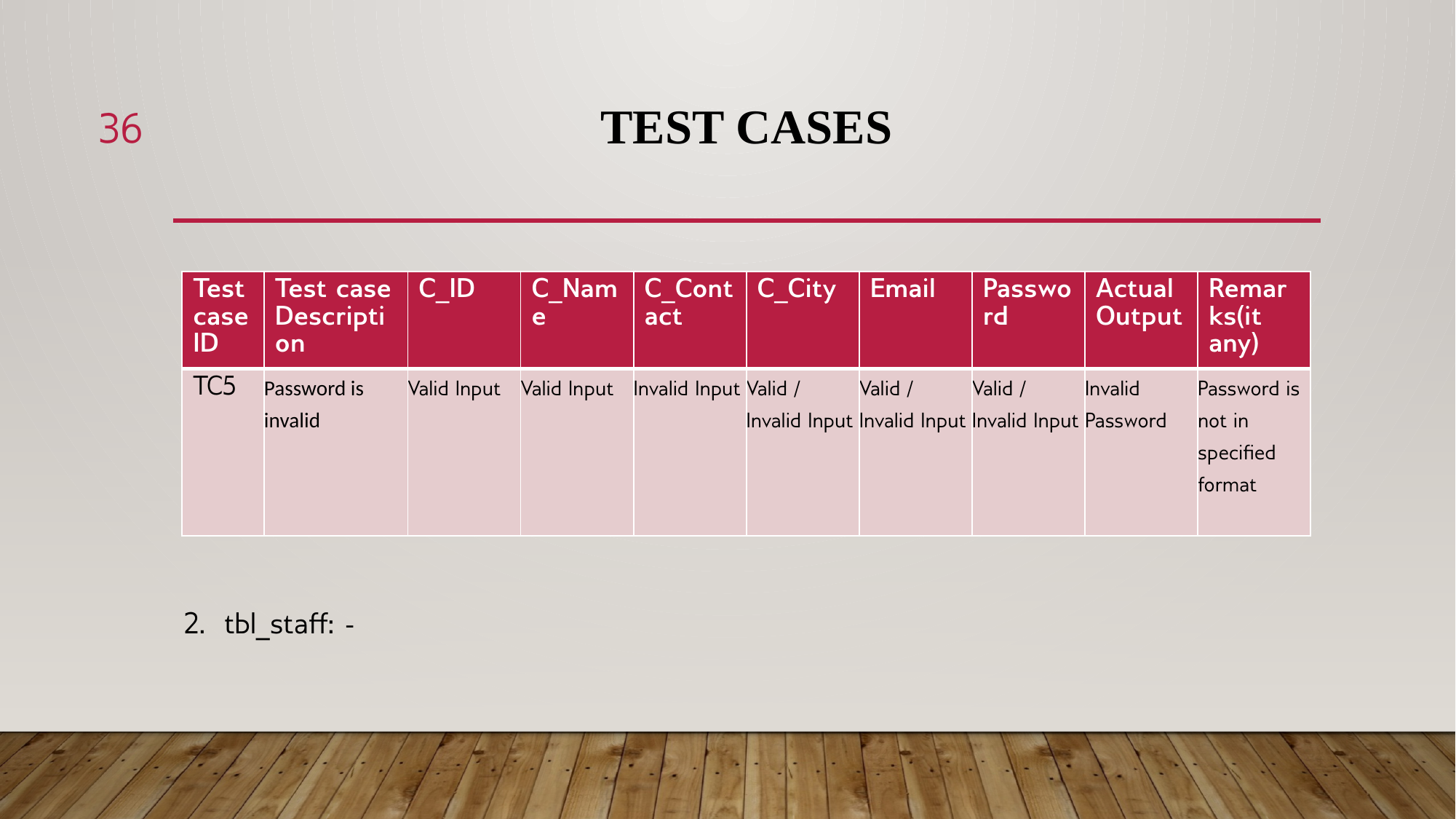

36
# Test Cases

2.  tbl_staff: -

| Test case ID | Test case Description | C\_ID | C\_Name | C\_Contact | C\_City | Email | Password | Actual Output | Remarks(it any) |
| --- | --- | --- | --- | --- | --- | --- | --- | --- | --- |
| TC5 | Password is invalid | Valid Input | Valid Input | Invalid Input | Valid / Invalid Input | Valid / Invalid Input | Valid / Invalid Input | Invalid Password | Password is not in specified format |